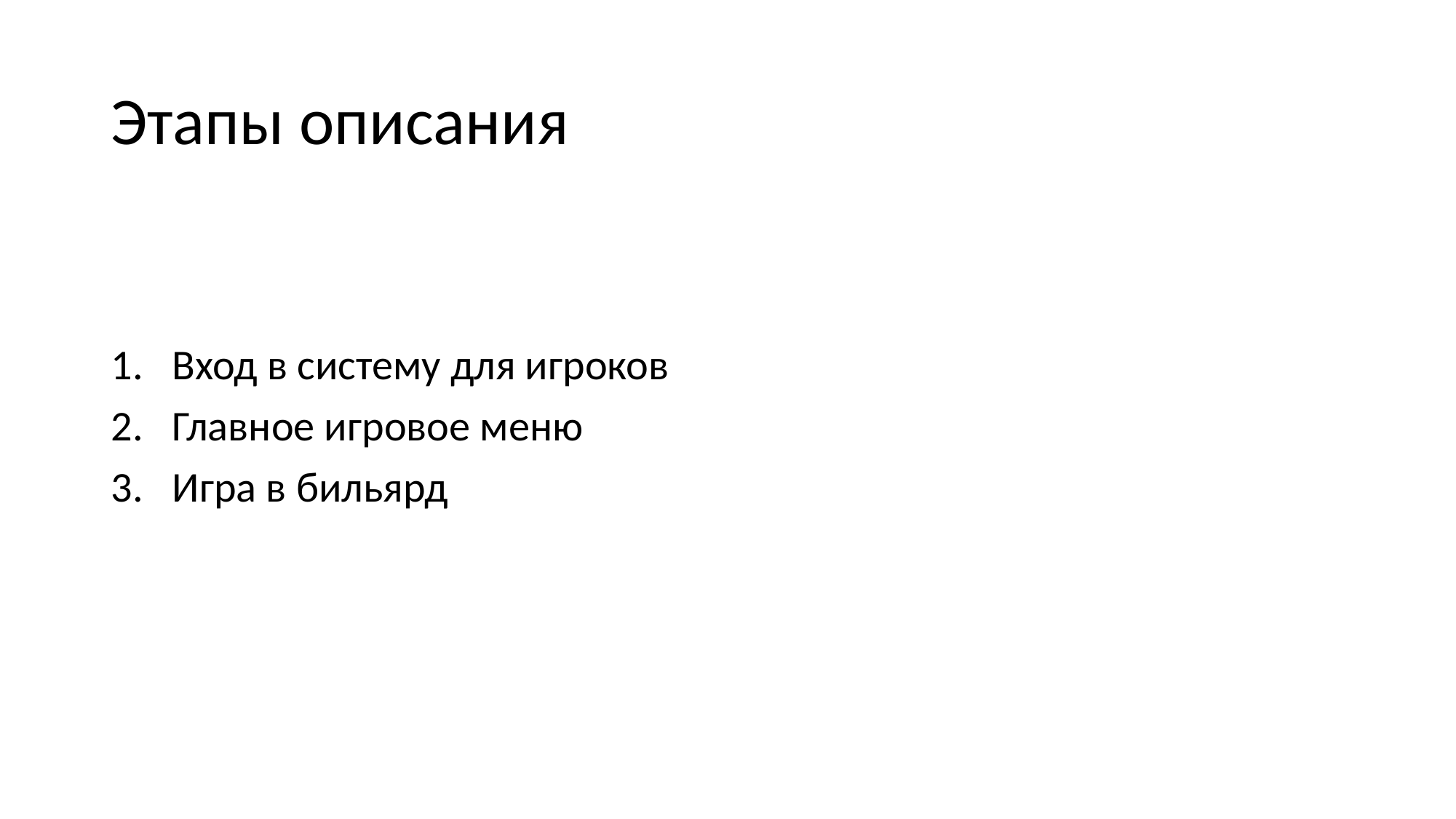

# Этапы описания
Вход в систему для игроков
Главное игровое меню
Игра в бильярд